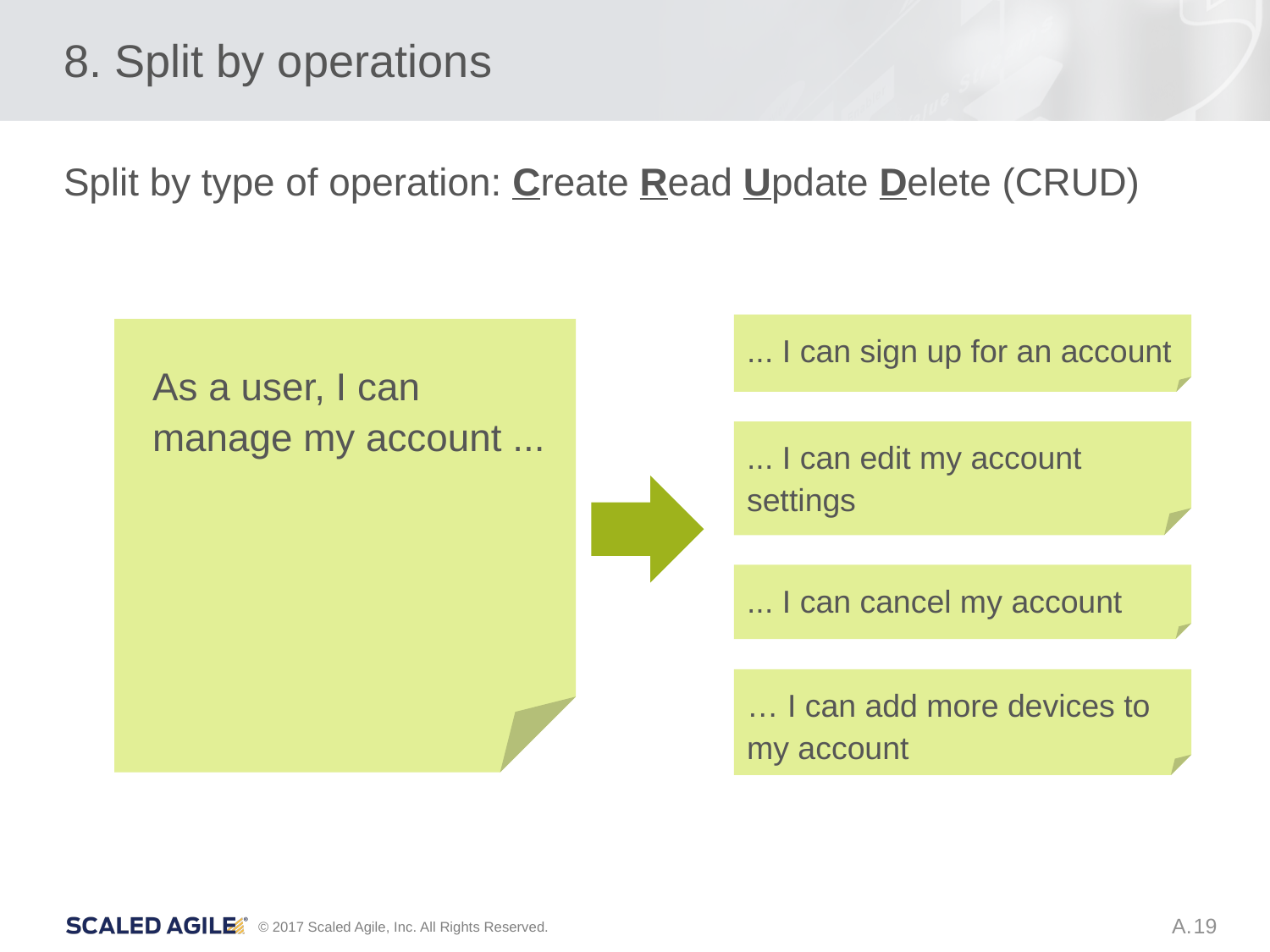

# 8. Split by operations
Split by type of operation: Create Read Update Delete (CRUD)
... I can sign up for an account
As a user, I can manage my account ...
... I can edit my account settings

... I can cancel my account
… I can add more devices to my account